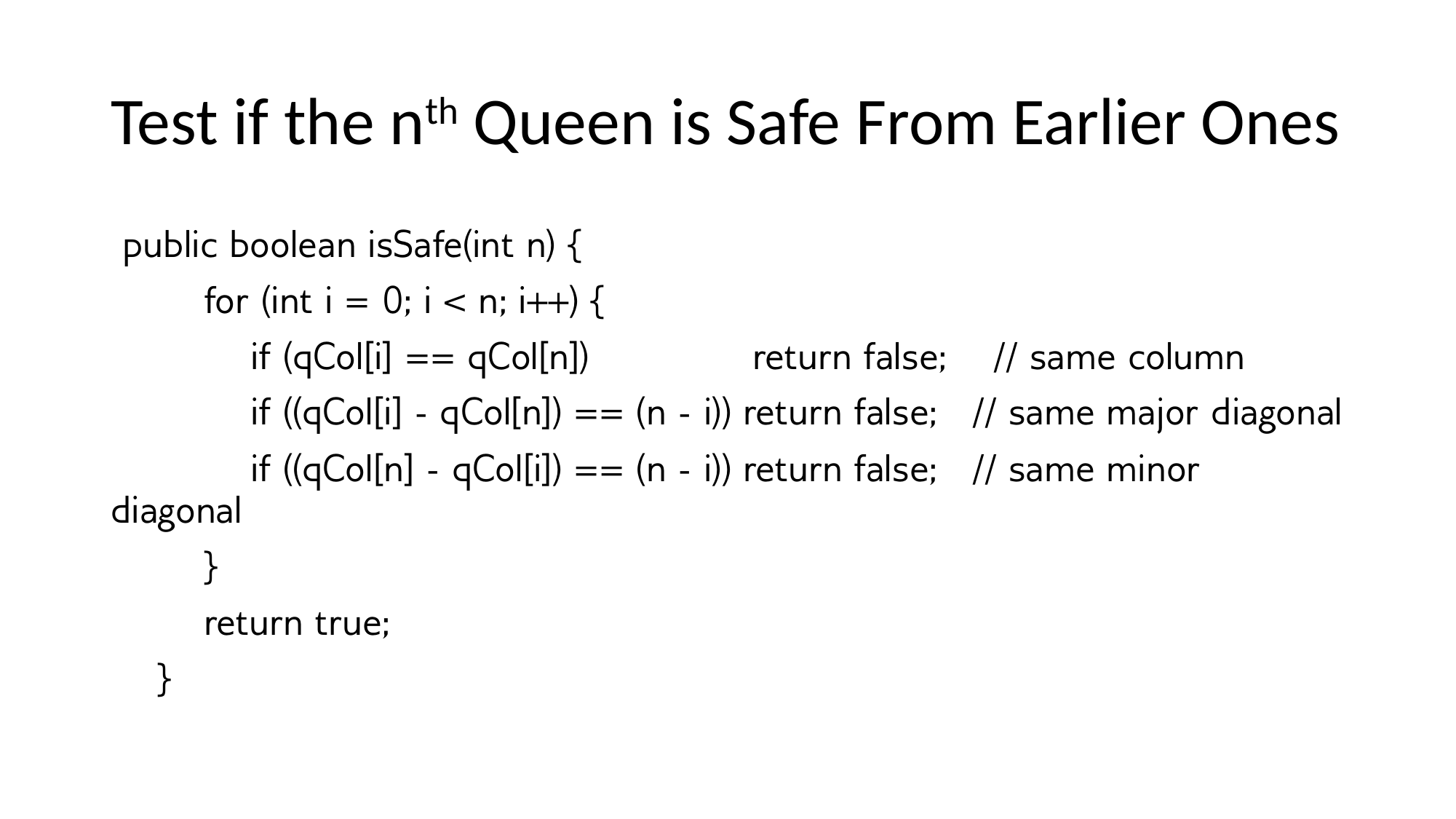

# Test if the nth Queen is Safe From Earlier Ones
 public boolean isSafe(int n) {
        for (int i = 0; i < n; i++) {
            if (qCol[i] == qCol[n])              return false;    // same column
            if ((qCol[i] - qCol[n]) == (n - i)) return false;   // same major diagonal
            if ((qCol[n] - qCol[i]) == (n - i)) return false;   // same minor diagonal
        }
        return true;
    }